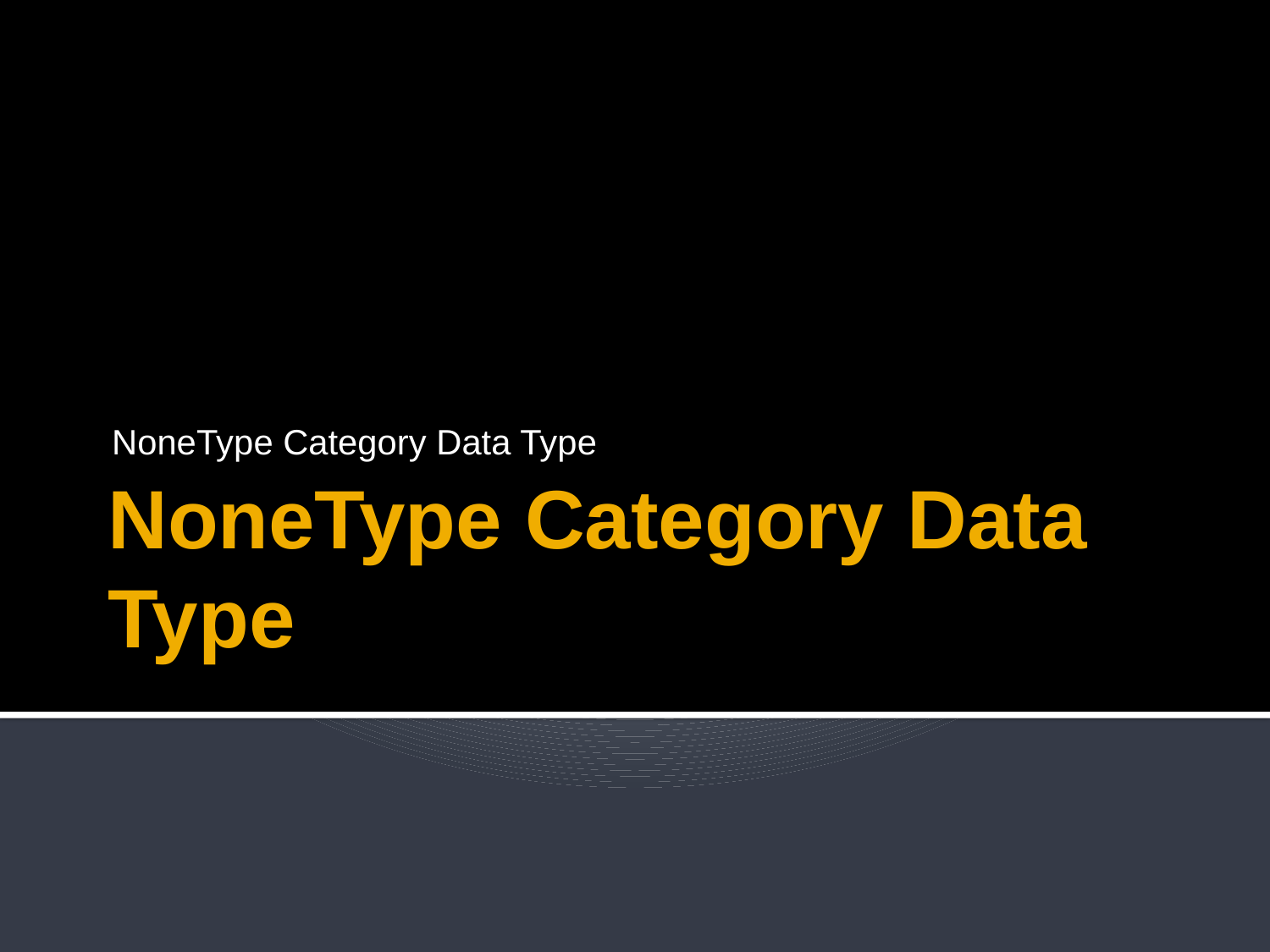

NoneType Category Data Type
# NoneType Category Data Type